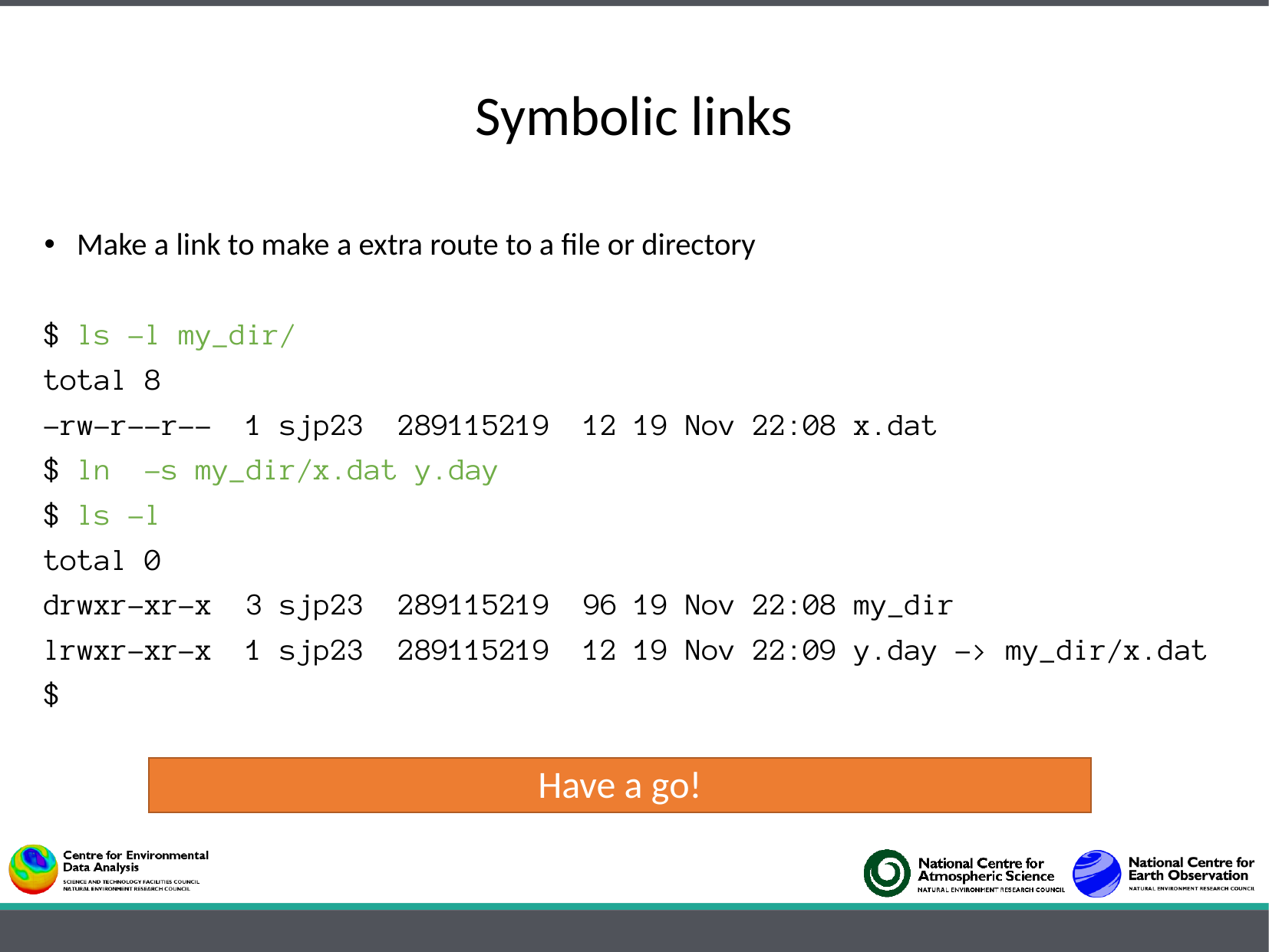

# Symbolic links
Make a link to make a extra route to a file or directory

$ ls -l my_dir/
total 8
-rw-r--r--  1 sjp23  289115219  12 19 Nov 22:08 x.dat
$ ln  -s my_dir/x.dat y.day
$ ls -l
total 0
drwxr-xr-x  3 sjp23  289115219  96 19 Nov 22:08 my_dir
lrwxr-xr-x  1 sjp23  289115219  12 19 Nov 22:09 y.day -> my_dir/x.dat
$

Have a go!